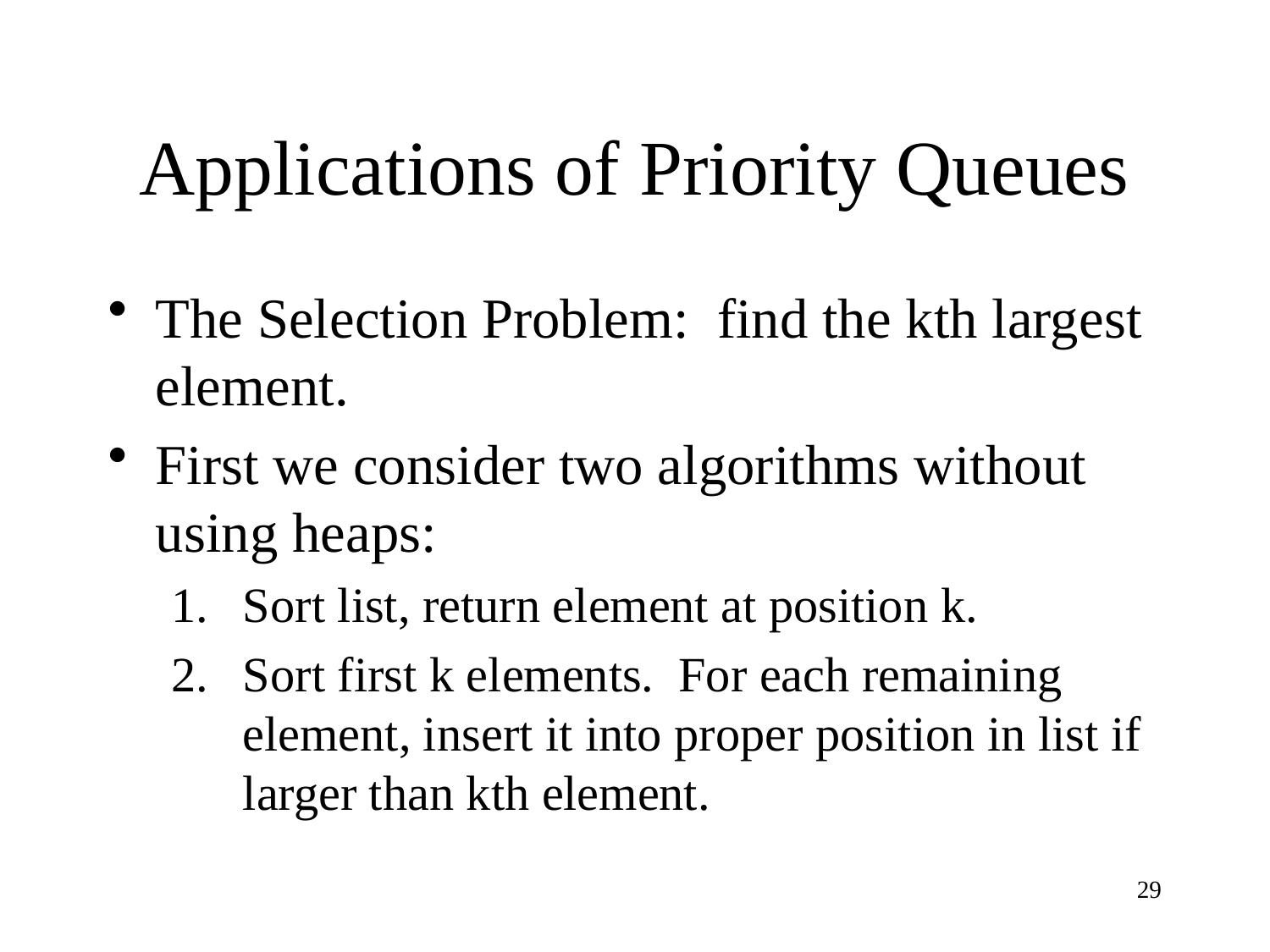

# Applications of Priority Queues
The Selection Problem:  find the kth largest element.
First we consider two algorithms without using heaps:
Sort list, return element at position k.
Sort first k elements.  For each remaining element, insert it into proper position in list if larger than kth element.
29